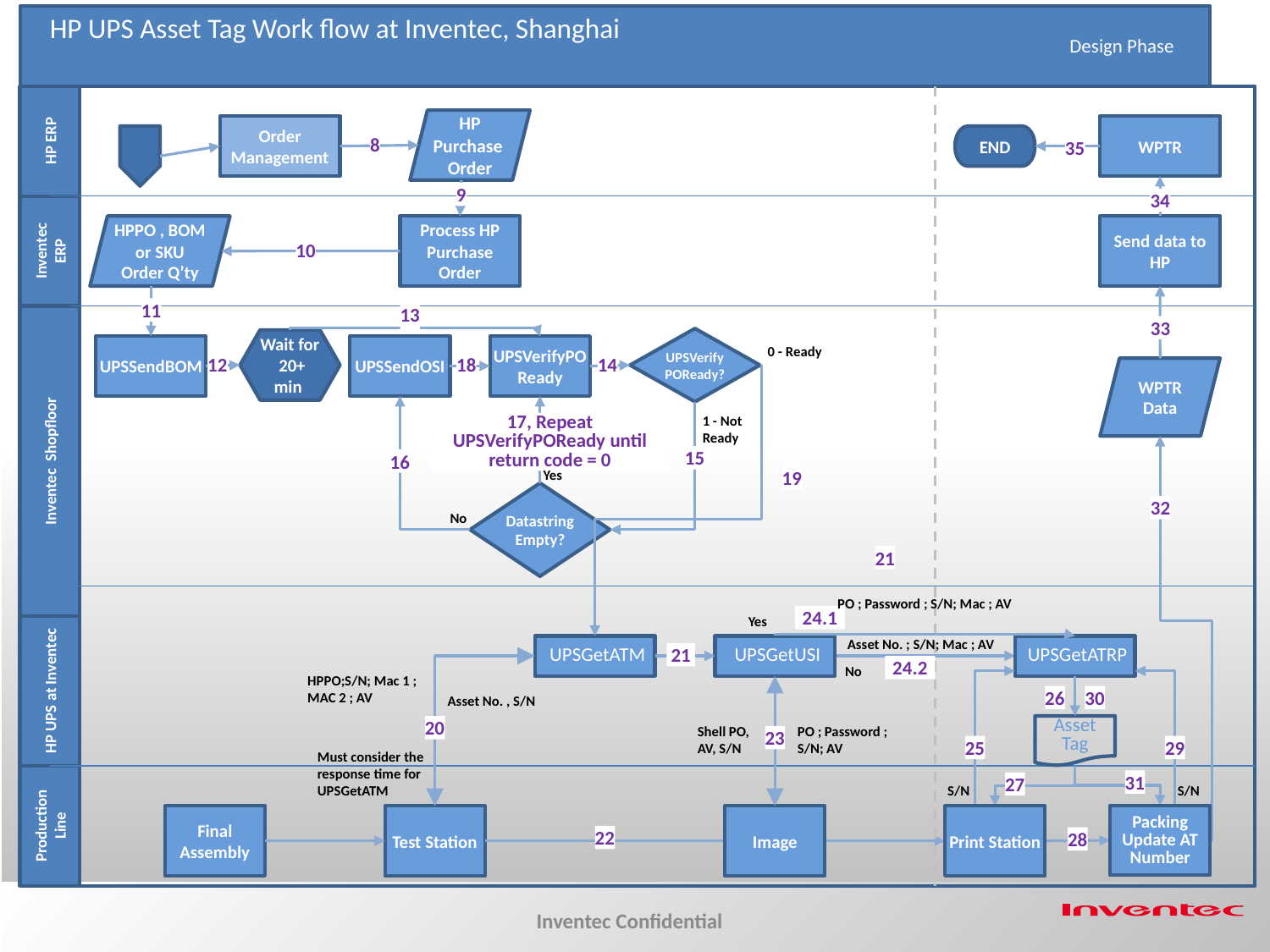

HP UPS Asset Tag Work flow at Inventec, Shanghai
	Design Phase
HP ERP

HP Purchase
Order
Order
Management
WPTR
8
END
35

9
34
Inventec ERP
HPPO , BOM or SKU
Order Q’ty
Process HP
Purchase Order
Send data to HP
10
13
11
Inventec  Shopfloor
33
UPSVerifyPOReady?
Wait for  20+ min
UPSSendBOM
UPSSendOSI
UPSVerifyPOReady
0 - Ready
12
18
14
WPTR Data
1 - Not Ready
17, Repeat UPSVerifyPOReady until return code = 0
15
16
Yes
19
Datastring Empty?
32
No
21
PO ; Password ; S/N; Mac ; AV
Yes
24.1
HP UPS at Inventec
Asset No. ; S/N; Mac ; AV
	UPSGetATM
	UPSGetUSI
	UPSGetATRP
21
24.2
No
HPPO;S/N; Mac 1 ; MAC 2 ; AV
Asset No. , S/N
26
30
20
Shell PO, AV, S/N
PO ; Password ; S/N; AV
Asset Tag
23
25
29
Must consider the response time for UPSGetATM
Production
Line
31
27
S/N
S/N
Packing
Update AT Number
Final Assembly
Test Station
Image
Print Station
22
28